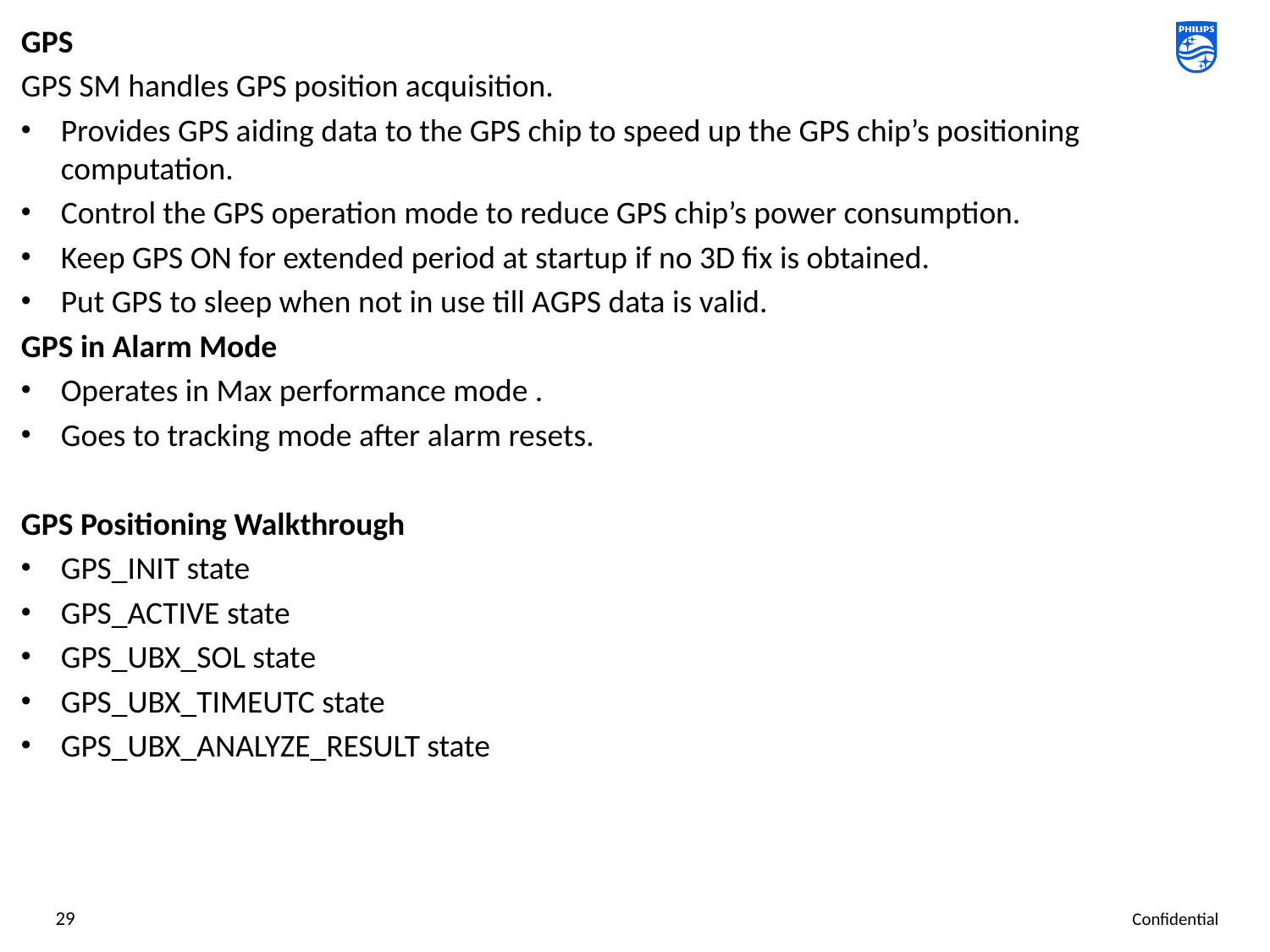

GPS
GPS SM handles GPS position acquisition.
Provides GPS aiding data to the GPS chip to speed up the GPS chip’s positioning computation.
Control the GPS operation mode to reduce GPS chip’s power consumption.
Keep GPS ON for extended period at startup if no 3D fix is obtained.
Put GPS to sleep when not in use till AGPS data is valid.
GPS in Alarm Mode
Operates in Max performance mode .
Goes to tracking mode after alarm resets.

GPS Positioning Walkthrough
GPS_INIT state
GPS_ACTIVE state
GPS_UBX_SOL state
GPS_UBX_TIMEUTC state
GPS_UBX_ANALYZE_RESULT state